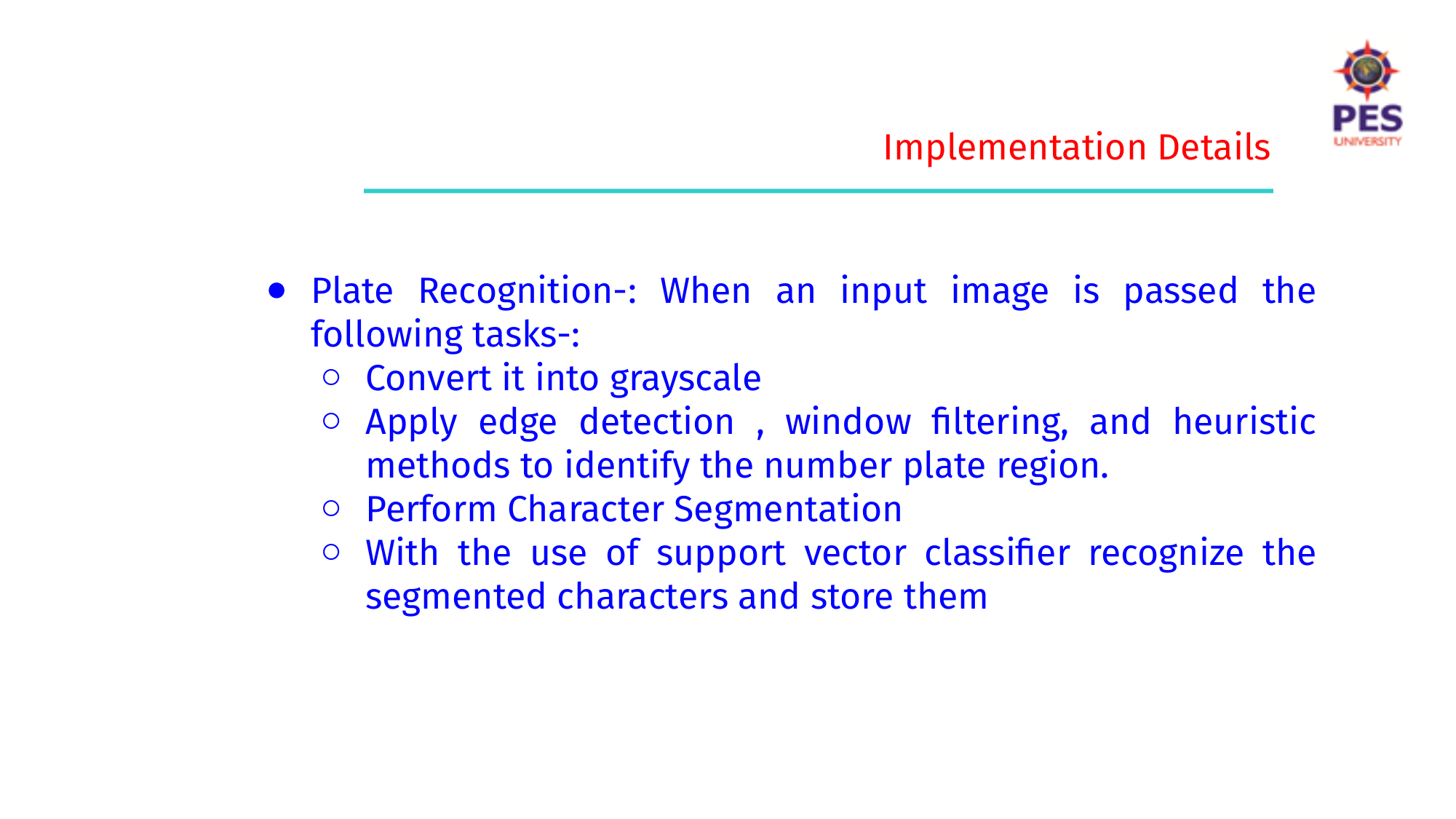

Implementation Details

Plate Recognition-: When an input image is passed the following tasks-:
Convert it into grayscale
Apply edge detection , window filtering, and heuristic methods to identify the number plate region.
Perform Character Segmentation
With the use of support vector classifier recognize the segmented characters and store them